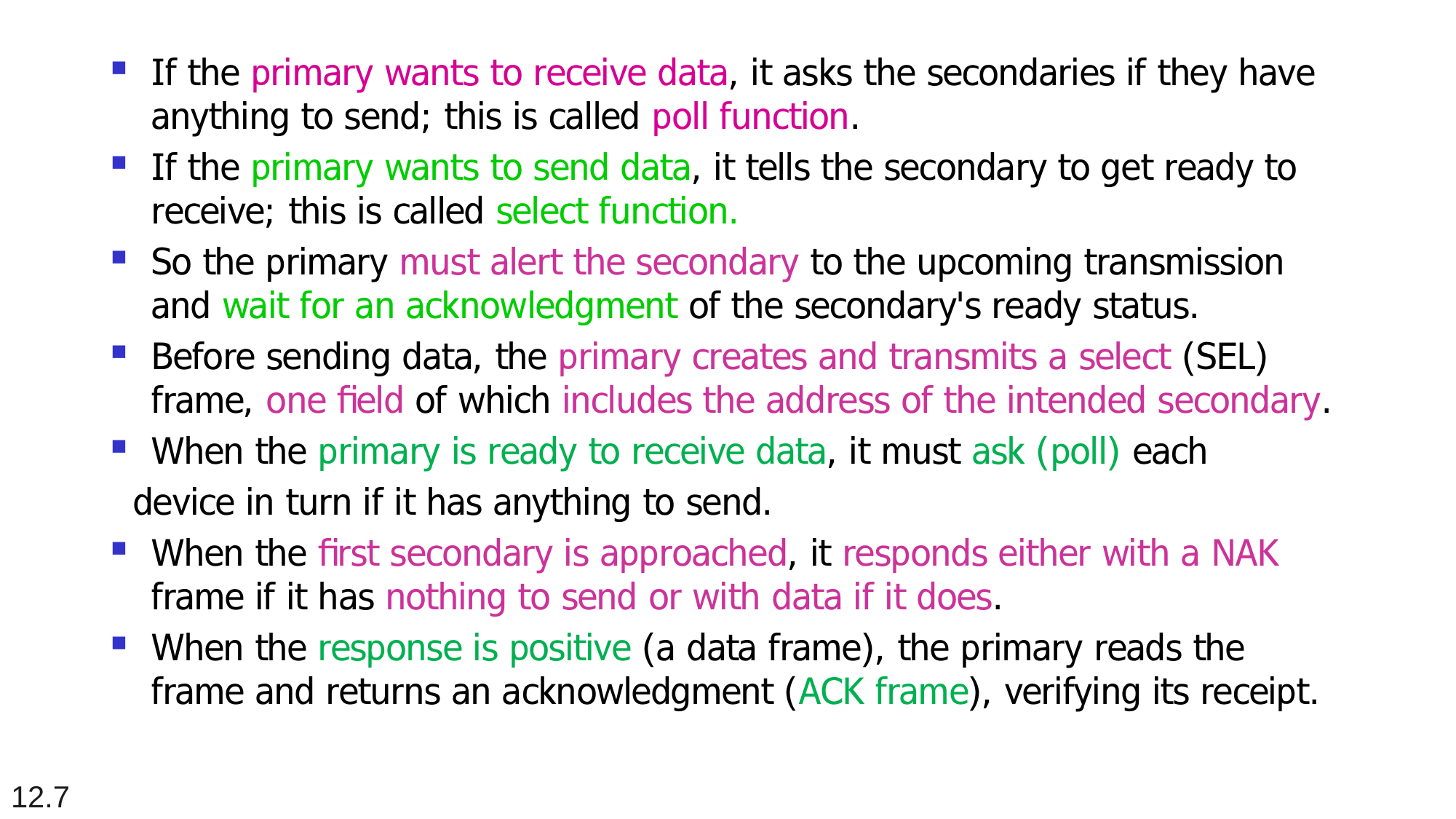

# If the primary wants to receive data, it asks the secondaries if they have anything to send; this is called poll function.
If the primary wants to send data, it tells the secondary to get ready to receive; this is called select function.
So the primary must alert the secondary to the upcoming transmission and wait for an acknowledgment of the secondary's ready status.
Before sending data, the primary creates and transmits a select (SEL) frame, one field of which includes the address of the intended secondary.
When the primary is ready to receive data, it must ask (poll) each
  device in turn if it has anything to send.
When the first secondary is approached, it responds either with a NAK frame if it has nothing to send or with data if it does.
When the response is positive (a data frame), the primary reads the frame and returns an acknowledgment (ACK frame), verifying its receipt.
12.7